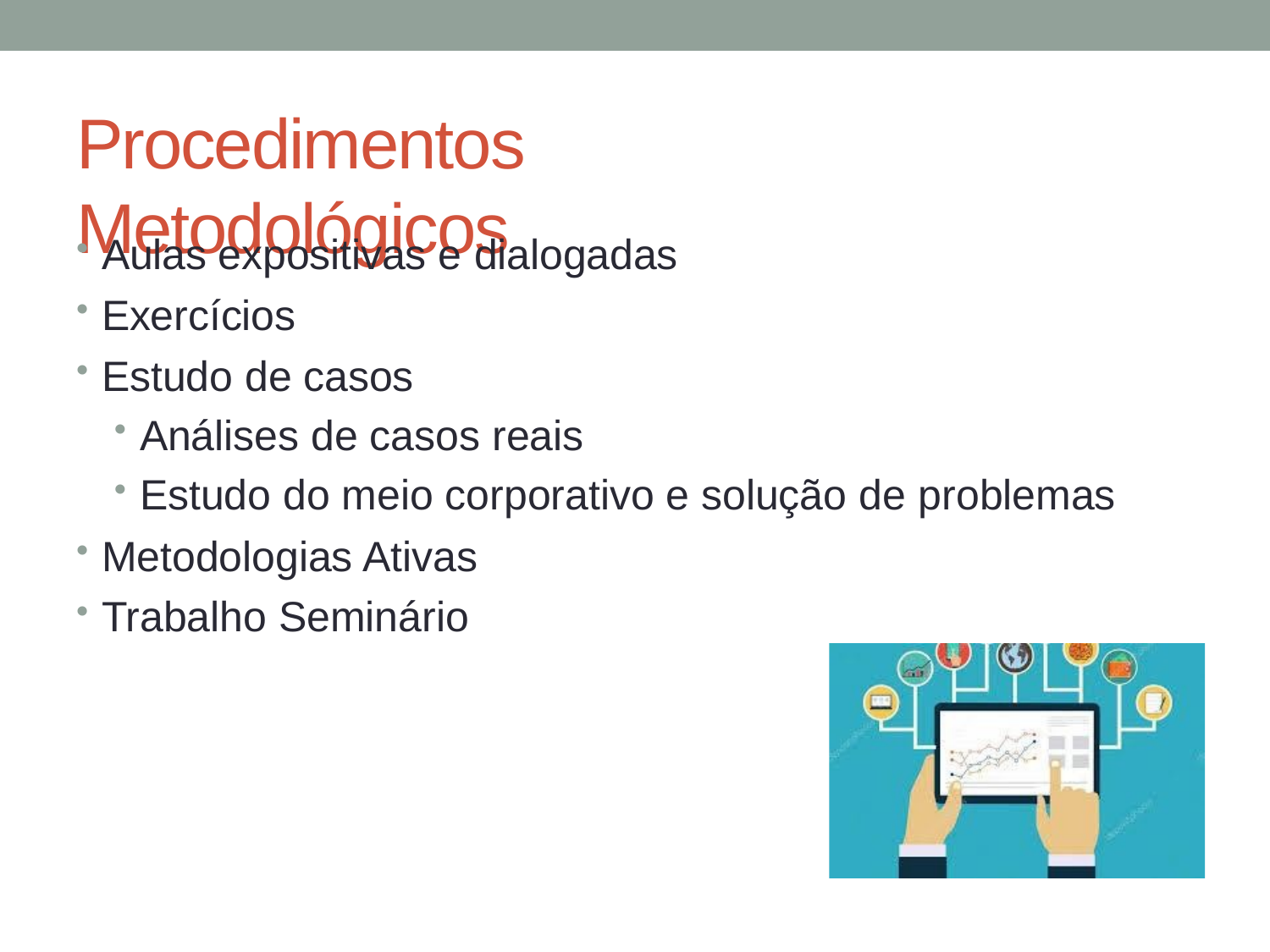

# Procedimentos Metodológicos
Aulas expositivas e dialogadas
Exercícios
Estudo de casos
Análises de casos reais
Estudo do meio corporativo e solução de problemas
Metodologias Ativas
Trabalho Seminário